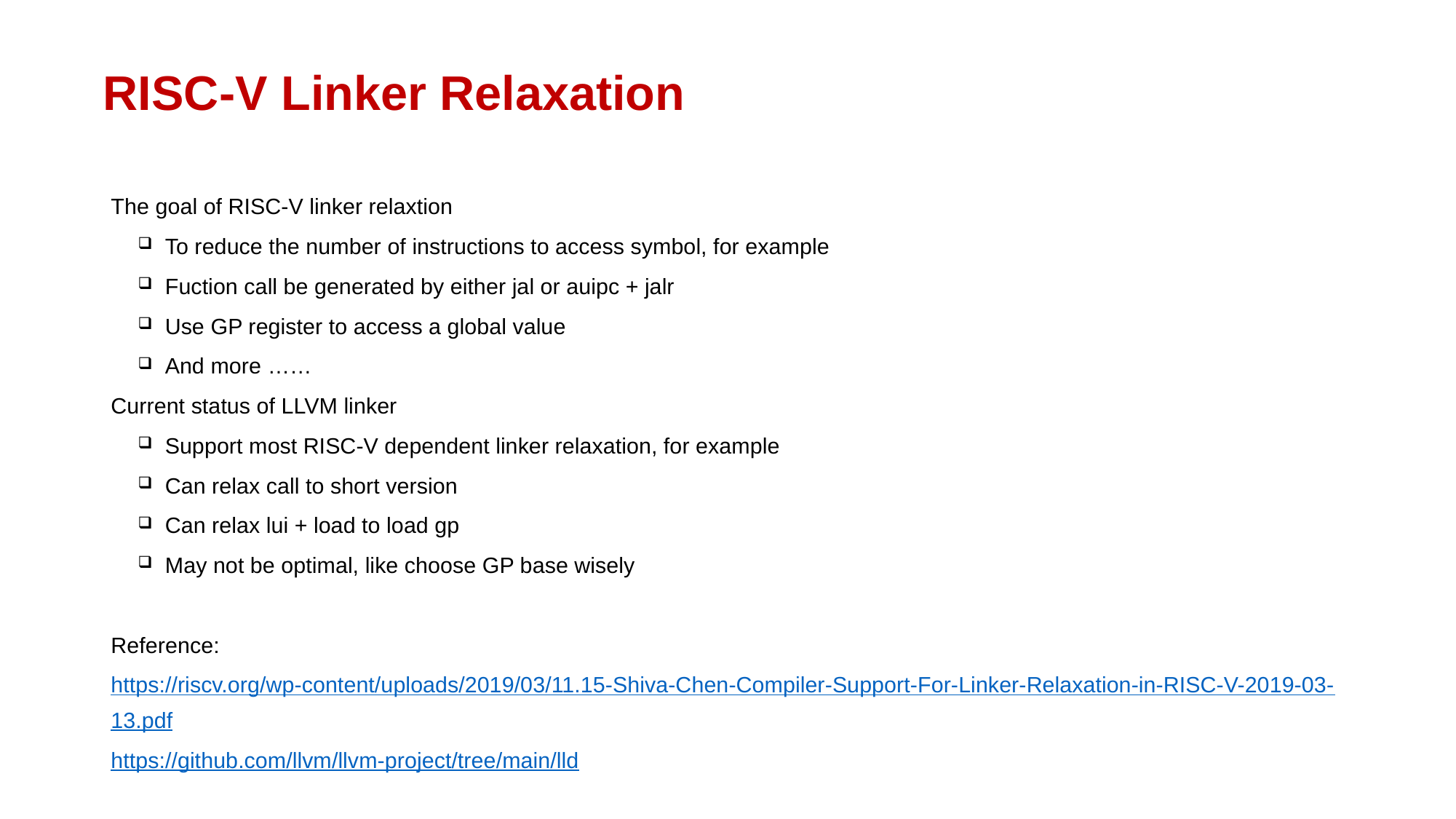

# RISC-V Linker Relaxation
The goal of RISC-V linker relaxtion
To reduce the number of instructions to access symbol, for example
Fuction call be generated by either jal or auipc + jalr
Use GP register to access a global value
And more ……
Current status of LLVM linker
Support most RISC-V dependent linker relaxation, for example
Can relax call to short version
Can relax lui + load to load gp
May not be optimal, like choose GP base wisely

Reference:
https://riscv.org/wp-content/uploads/2019/03/11.15-Shiva-Chen-Compiler-Support-For-Linker-Relaxation-in-RISC-V-2019-03-13.pdf
https://github.com/llvm/llvm-project/tree/main/lld